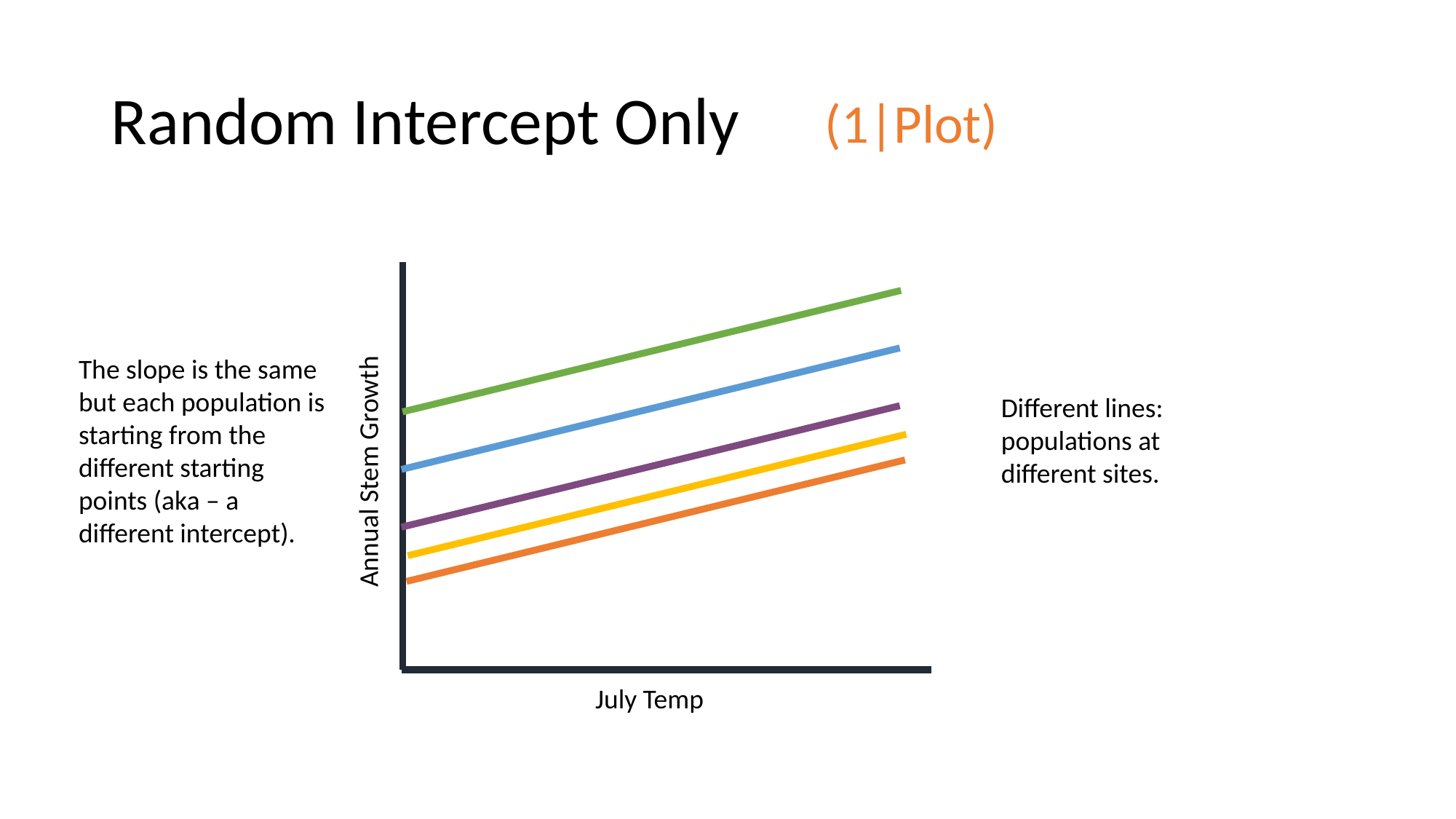

# Random Intercept Only
(1|Plot)
The slope is the same but each population is starting from the different starting points (aka – a different intercept).
Different lines: populations at different sites.
Annual Stem Growth
July Temp